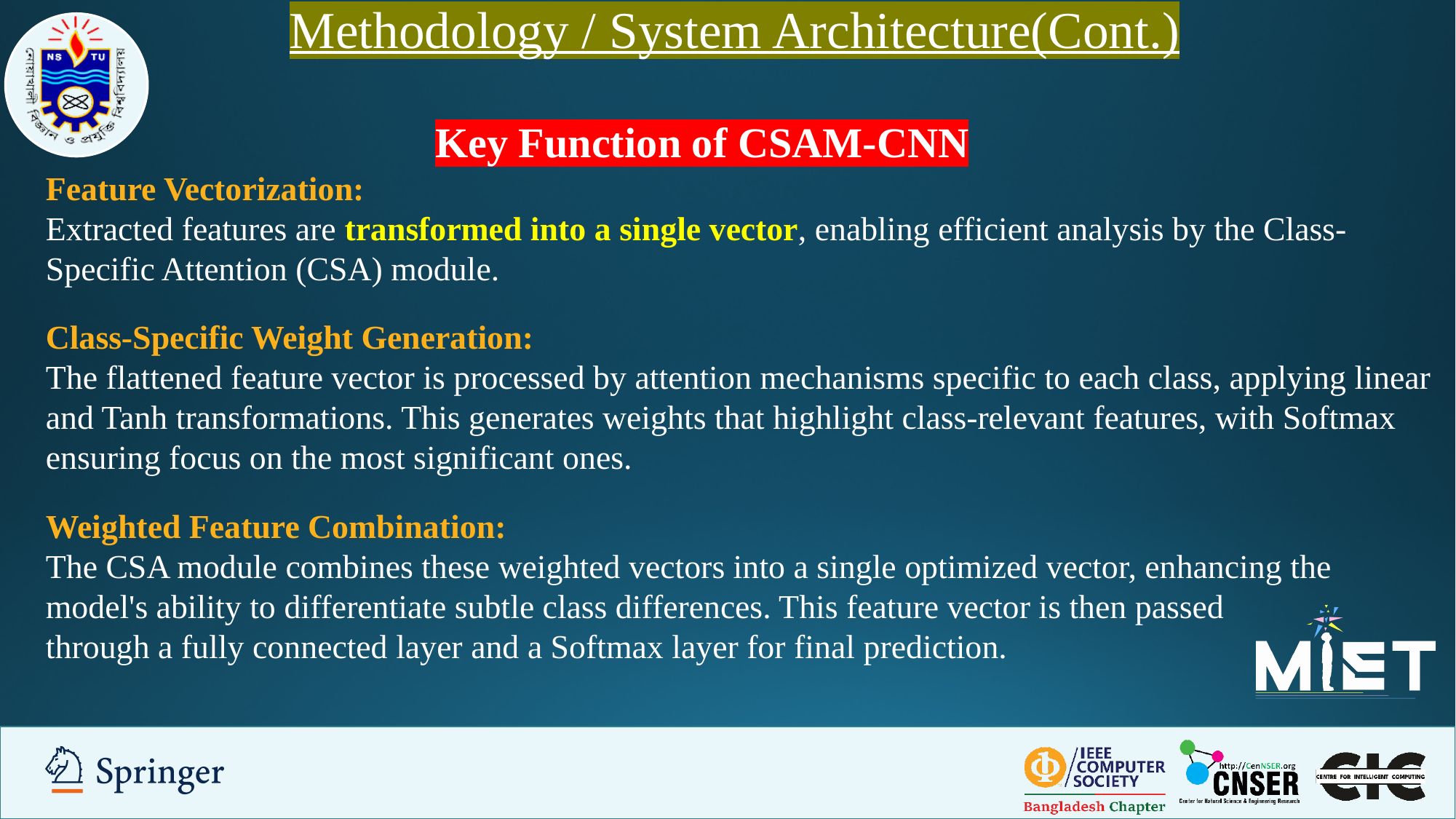

# Methodology / System Architecture(Cont.)
Key Function of CSAM-CNN
Feature Vectorization:
Extracted features are transformed into a single vector, enabling efficient analysis by the Class-Specific Attention (CSA) module.
Class-Specific Weight Generation:
The flattened feature vector is processed by attention mechanisms specific to each class, applying linear and Tanh transformations. This generates weights that highlight class-relevant features, with Softmax ensuring focus on the most significant ones.
Weighted Feature Combination:
The CSA module combines these weighted vectors into a single optimized vector, enhancing the model's ability to differentiate subtle class differences. This feature vector is then passed
through a fully connected layer and a Softmax layer for final prediction.